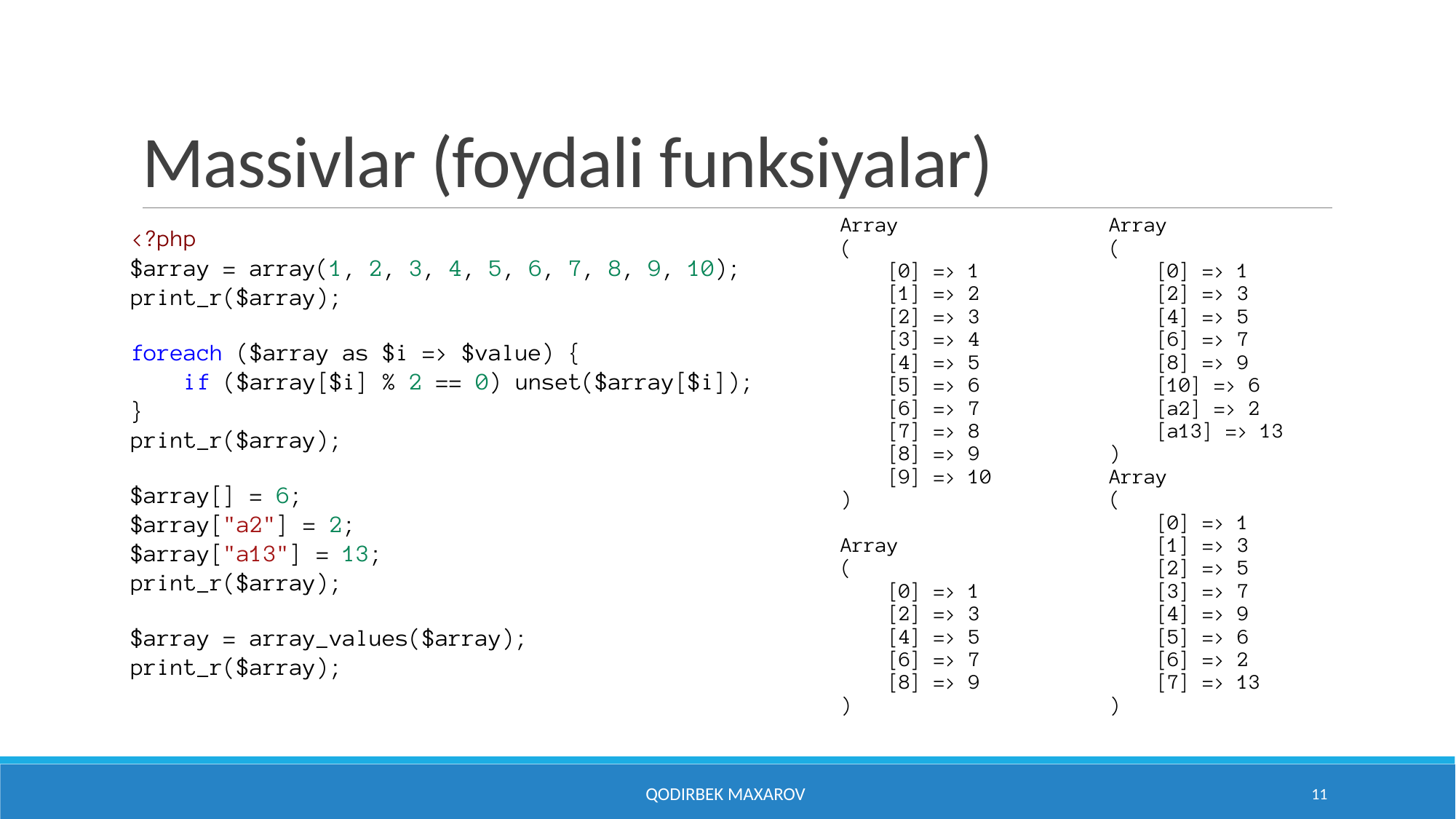

# Massivlar (foydali funksiyalar)
Array
(
    [0] => 1
    [1] => 2
    [2] => 3
    [3] => 4
    [4] => 5
    [5] => 6
    [6] => 7
    [7] => 8
    [8] => 9
    [9] => 10
)

Array
(
    [0] => 1
    [2] => 3
    [4] => 5
    [6] => 7
    [8] => 9
)
Array
(
    [0] => 1
    [2] => 3
    [4] => 5
    [6] => 7
    [8] => 9
    [10] => 6
    [a2] => 2
    [a13] => 13
)
Array
(
    [0] => 1
    [1] => 3
    [2] => 5
    [3] => 7
    [4] => 9
    [5] => 6
    [6] => 2
    [7] => 13
)
<?php
$array = array(1, 2, 3, 4, 5, 6, 7, 8, 9, 10);
print_r($array);
foreach ($array as $i => $value) {
    if ($array[$i] % 2 == 0) unset($array[$i]);
}
print_r($array);
$array[] = 6;
$array["a2"] = 2;
$array["a13"] = 13;
print_r($array);
$array = array_values($array);
print_r($array);
Qodirbek Maxarov
11